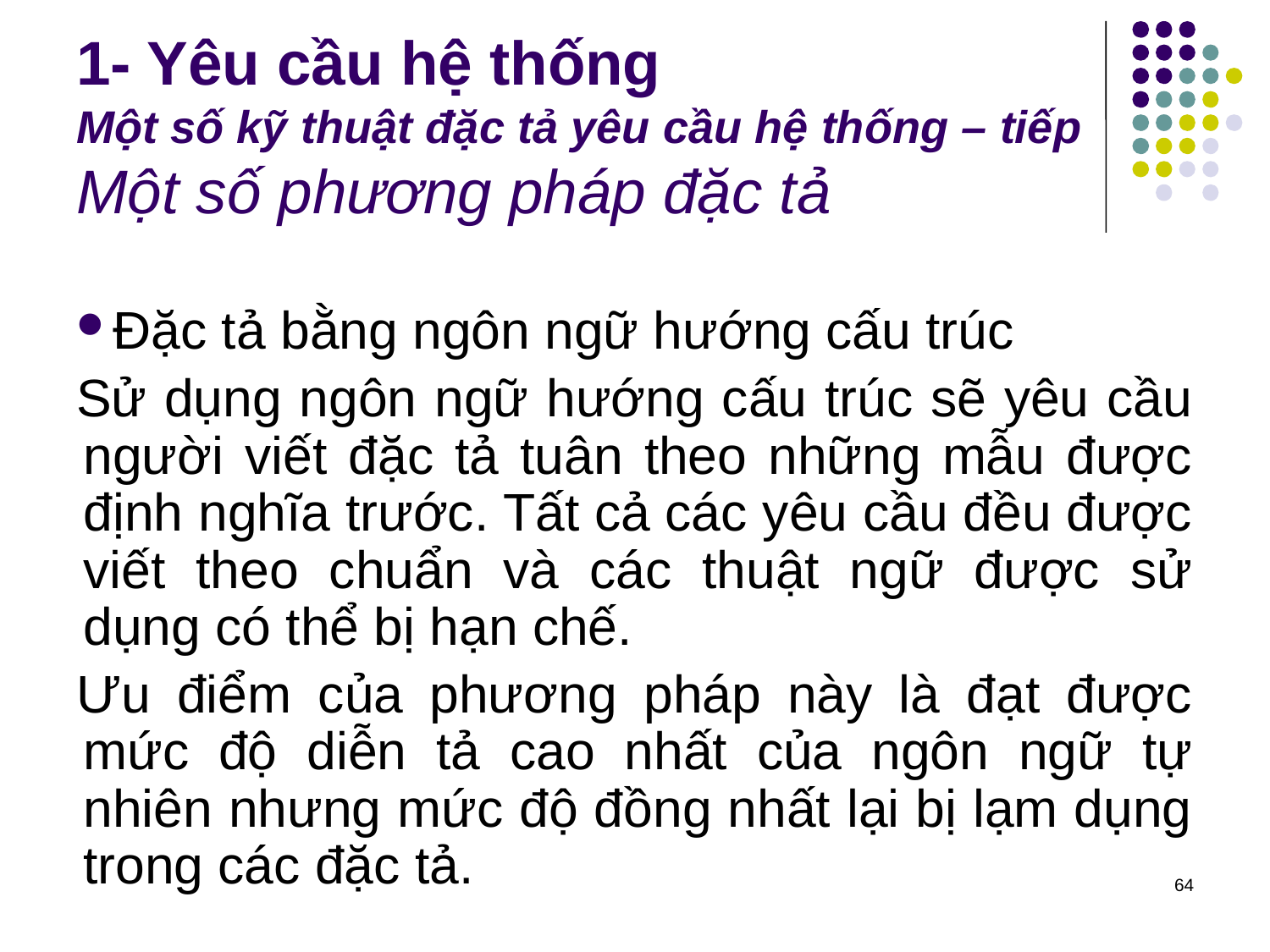

# 1- Yêu cầu hệ thống Một số kỹ thuật đặc tả yêu cầu hệ thống – tiếp Một số phương pháp đặc tả
Đặc tả bằng ngôn ngữ hướng cấu trúc
Sử dụng ngôn ngữ hướng cấu trúc sẽ yêu cầu người viết đặc tả tuân theo những mẫu được định nghĩa trước. Tất cả các yêu cầu đều được viết theo chuẩn và các thuật ngữ được sử dụng có thể bị hạn chế.
Ưu điểm của phương pháp này là đạt được mức độ diễn tả cao nhất của ngôn ngữ tự nhiên nhưng mức độ đồng nhất lại bị lạm dụng trong các đặc tả.
64